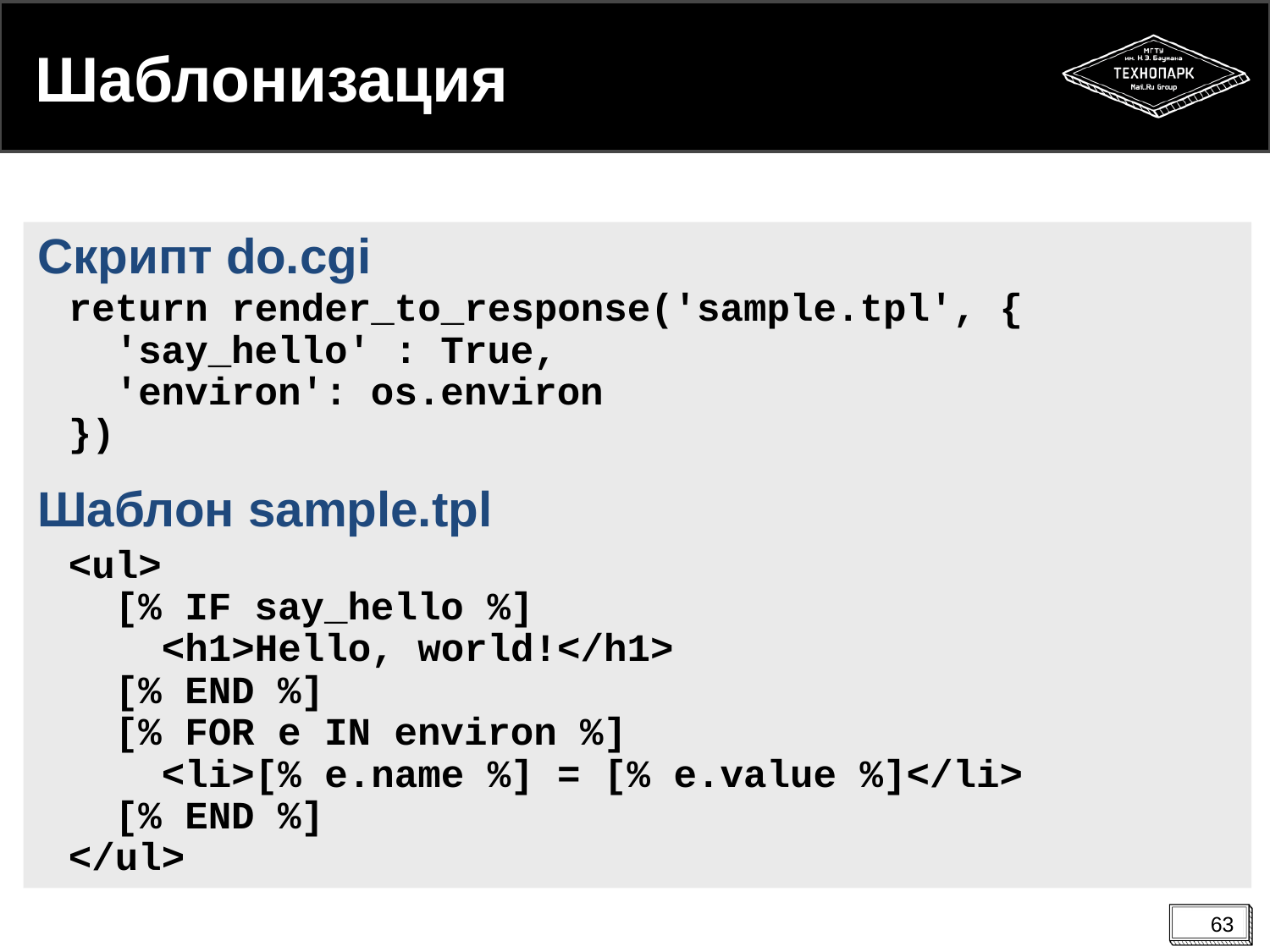

Шаблонизация
Скрипт do.cgi

return render_to_response('sample.tpl', {
  'say_hello' : True,
  'environ': os.environ
})
Шаблон sample.tpl
<ul>
  [% IF say_hello %]
    <h1>Hello, world!</h1>
  [% END %]
  [% FOR e IN environ %]
    <li>[% e.name %] = [% e.value %]</li>
  [% END %]
</ul>
63